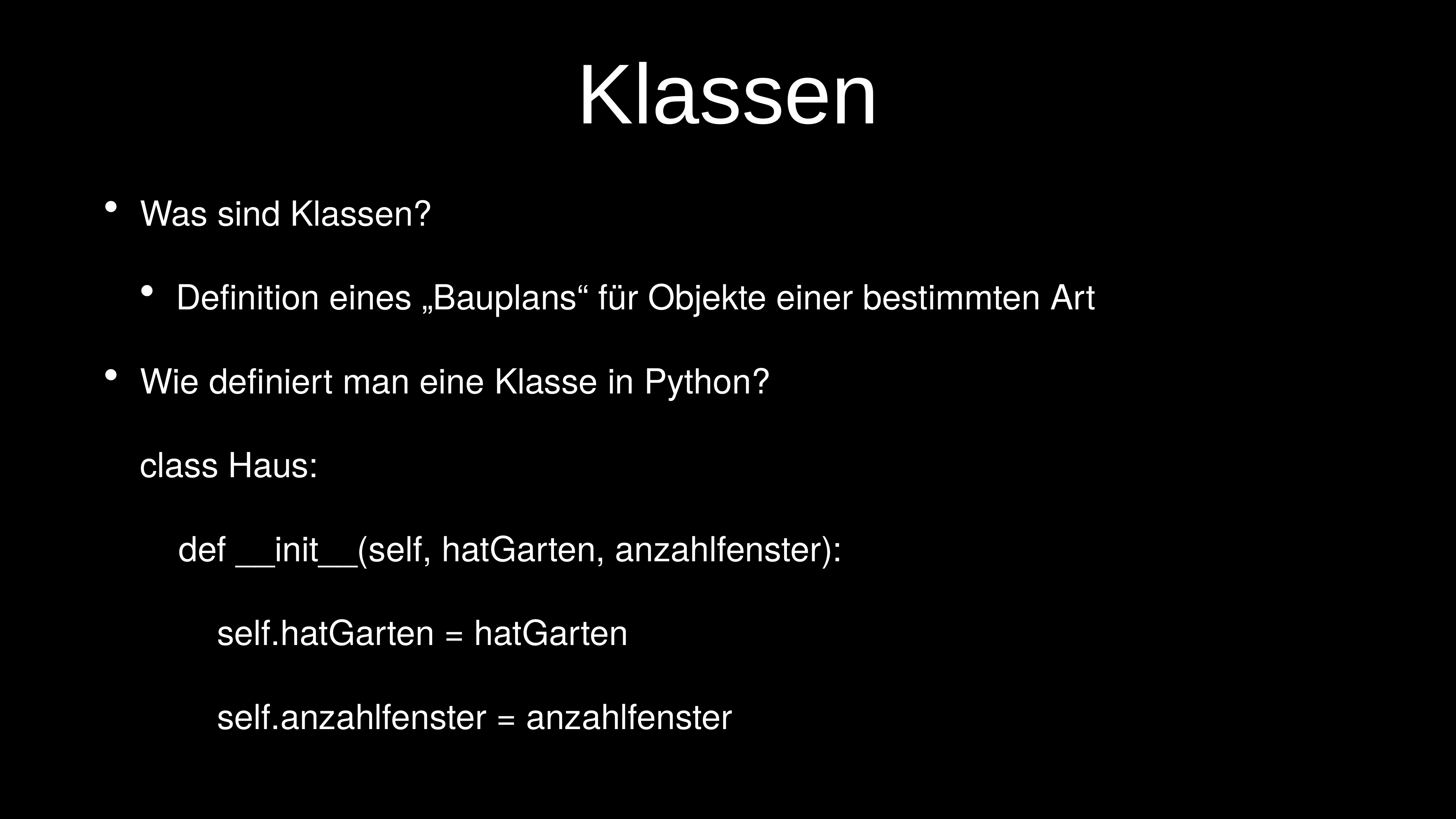

# Klassen
Was sind Klassen?
Definition eines „Bauplans“ für Objekte einer bestimmten Art
Wie definiert man eine Klasse in Python?
class Haus:
    def __init__(self, hatGarten, anzahlfenster):
        self.hatGarten = hatGarten
        self.anzahlfenster = anzahlfenster